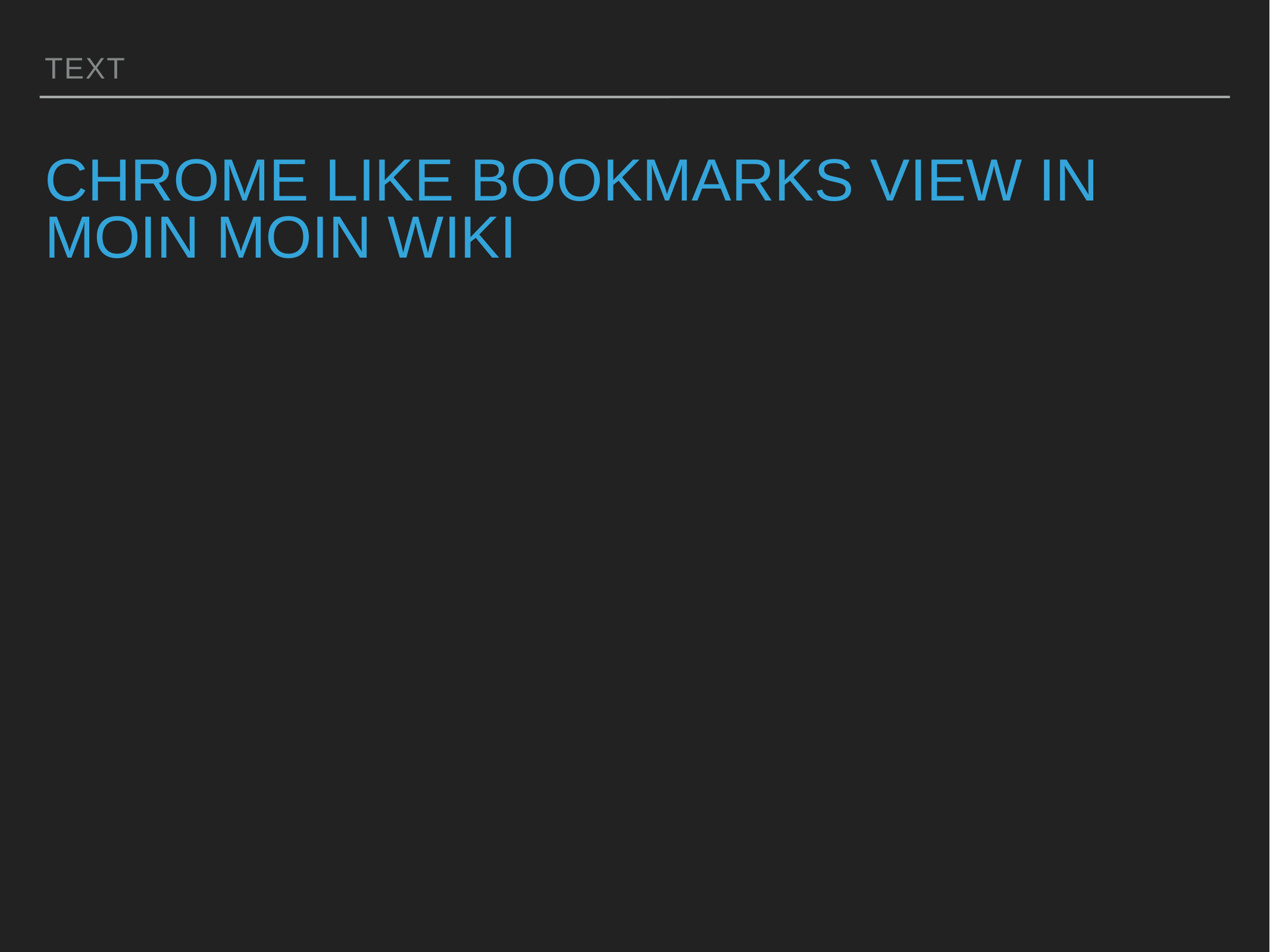

Text
# Chrome like bookmarks view in Moin Moin Wiki